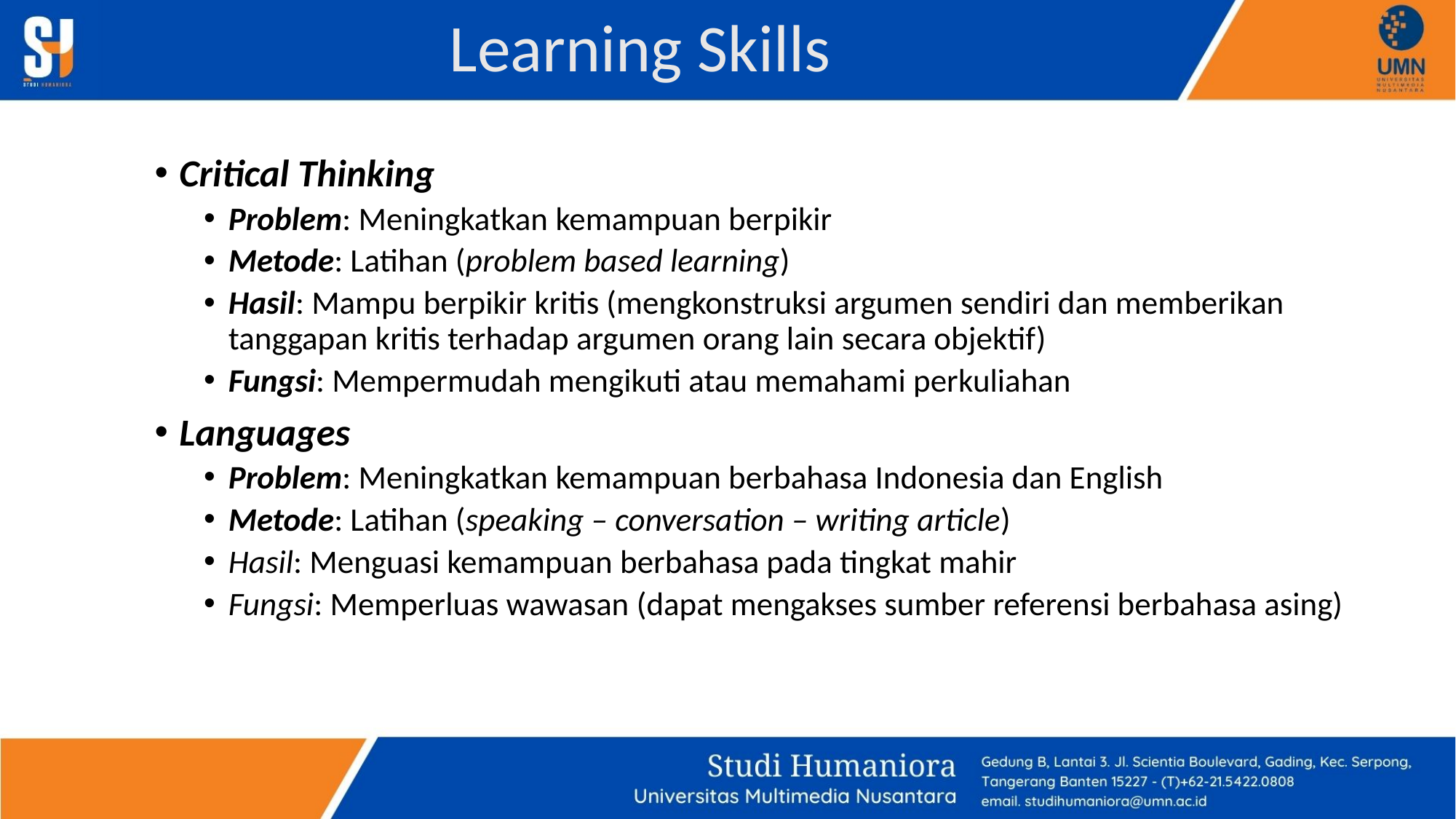

# Learning Skills
Critical Thinking
Problem: Meningkatkan kemampuan berpikir
Metode: Latihan (problem based learning)
Hasil: Mampu berpikir kritis (mengkonstruksi argumen sendiri dan memberikan tanggapan kritis terhadap argumen orang lain secara objektif)
Fungsi: Mempermudah mengikuti atau memahami perkuliahan
Languages
Problem: Meningkatkan kemampuan berbahasa Indonesia dan English
Metode: Latihan (speaking – conversation – writing article)
Hasil: Menguasi kemampuan berbahasa pada tingkat mahir
Fungsi: Memperluas wawasan (dapat mengakses sumber referensi berbahasa asing)